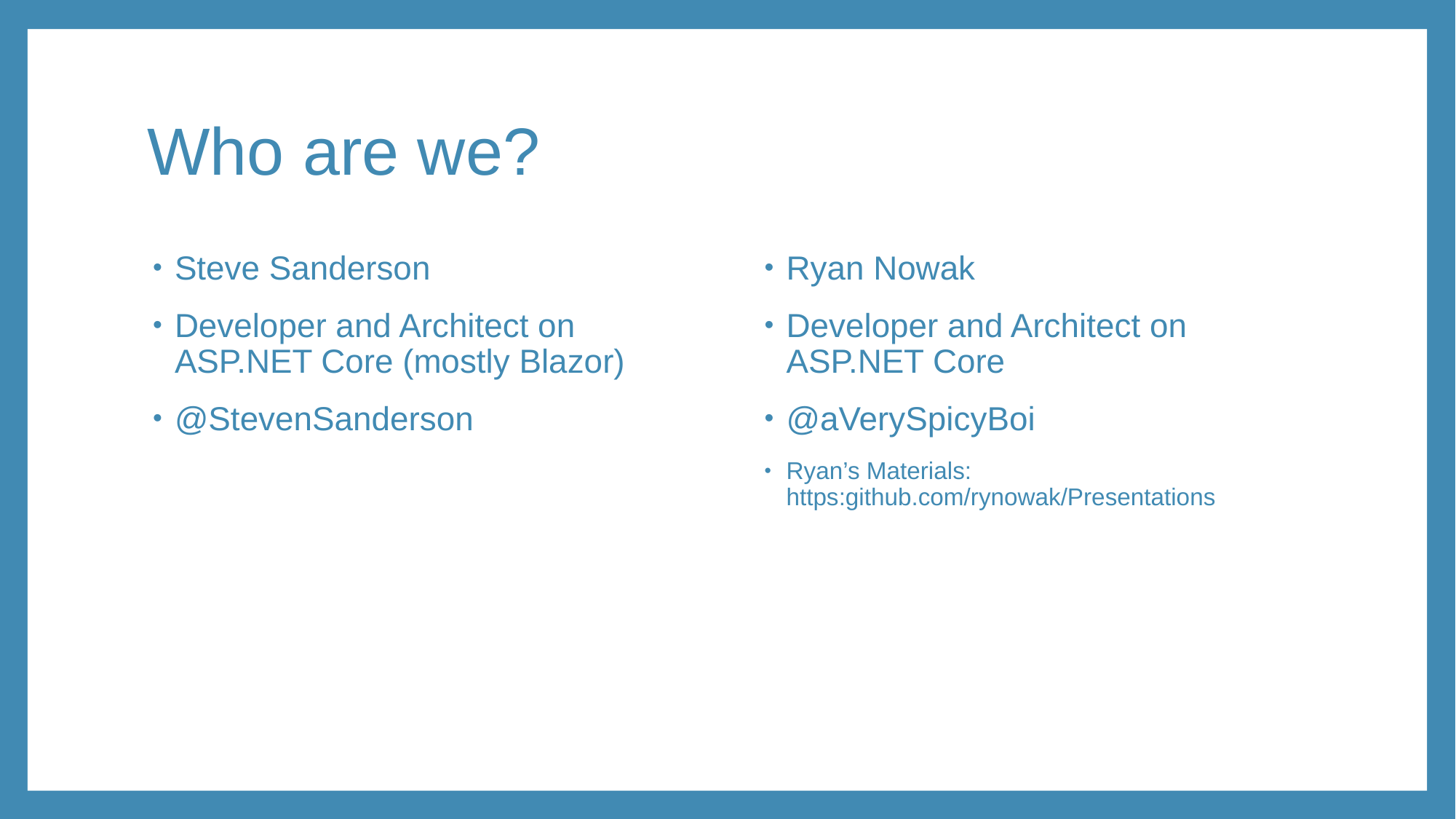

# Who are we?
Steve Sanderson
Developer and Architect on ASP.NET Core (mostly Blazor)
@StevenSanderson

Ryan Nowak
Developer and Architect on ASP.NET Core
@aVerySpicyBoi
Ryan’s Materials: https:github.com/rynowak/Presentations